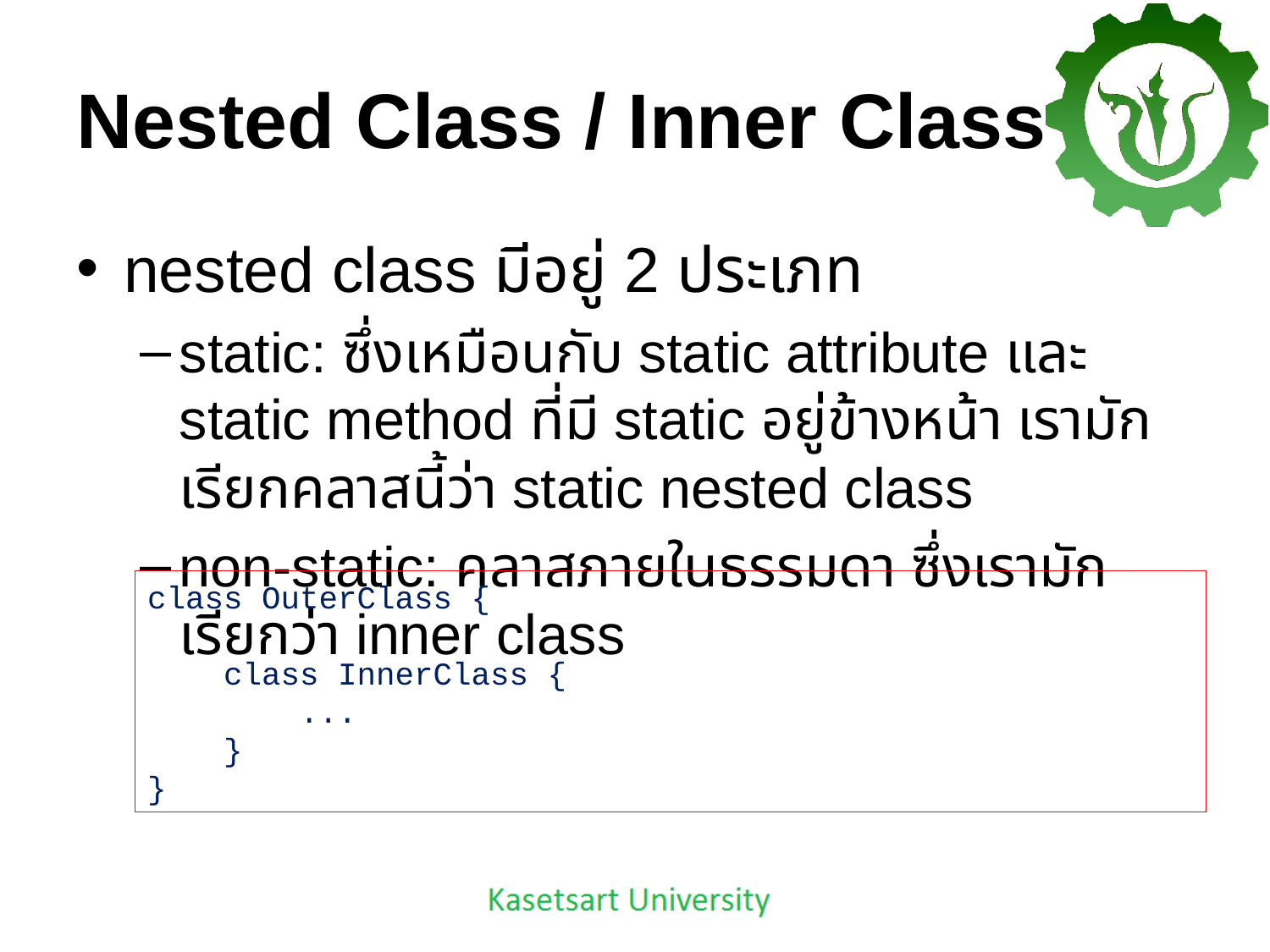

# Nested Class / Inner Class
nested class มีอยู่ 2 ประเภท
static: ซึ่งเหมือนกับ static attribute และ static method ที่มี static อยู่ข้างหน้า เรามักเรียกคลาสนี้ว่า static nested class
non-static: คลาสภายในธรรมดา ซึ่งเรามักเรียกว่า inner class

class OuterClass {

    class InnerClass {
        ...
    }
}